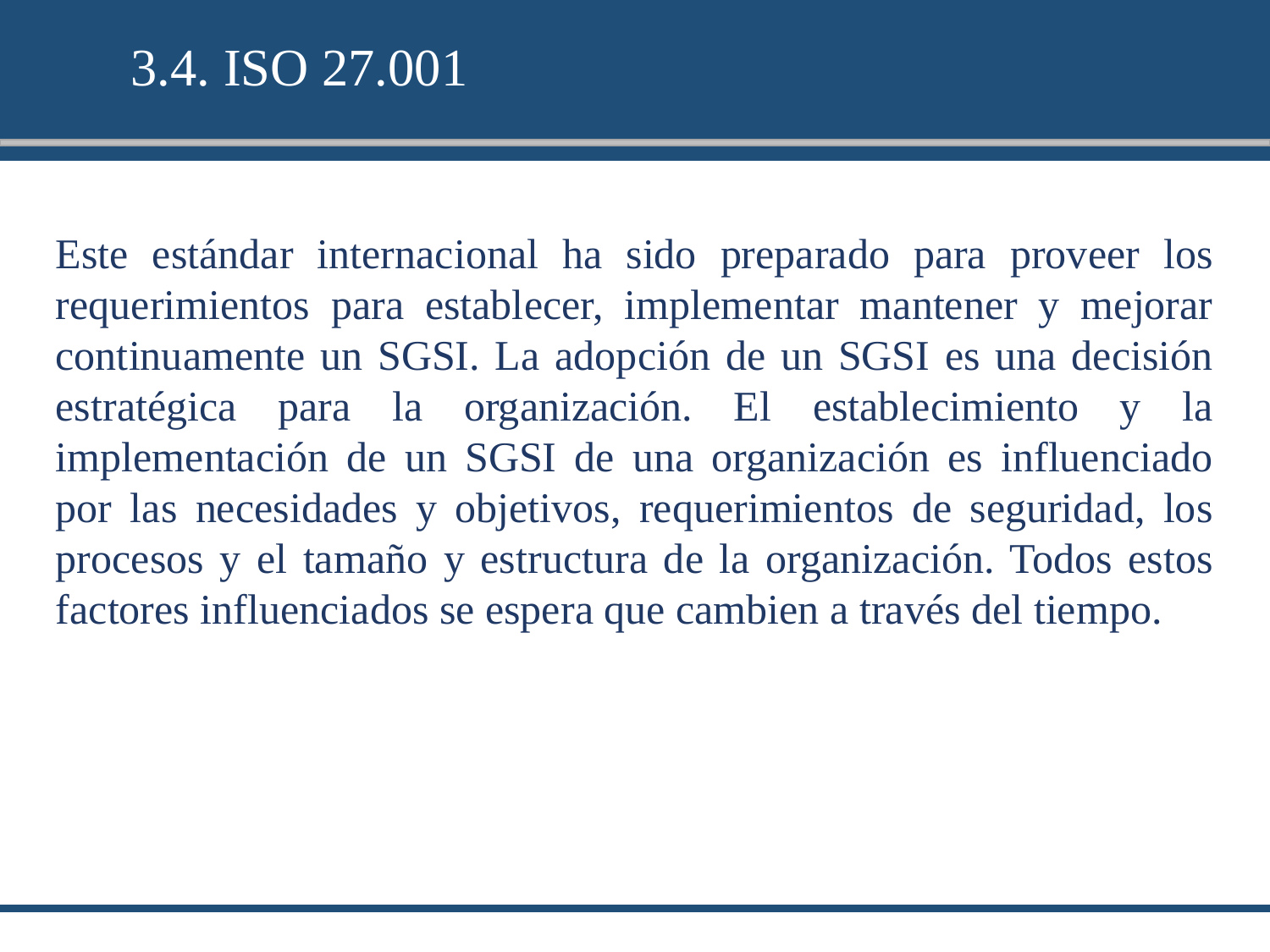

3.4. ISO 27.001

Este estándar internacional ha sido preparado para proveer los requerimientos para establecer, implementar mantener y mejorar continuamente un SGSI. La adopción de un SGSI es una decisión estratégica para la organización. El establecimiento y la implementación de un SGSI de una organización es influenciado por las necesidades y objetivos, requerimientos de seguridad, los procesos y el tamaño y estructura de la organización. Todos estos factores influenciados se espera que cambien a través del tiempo.